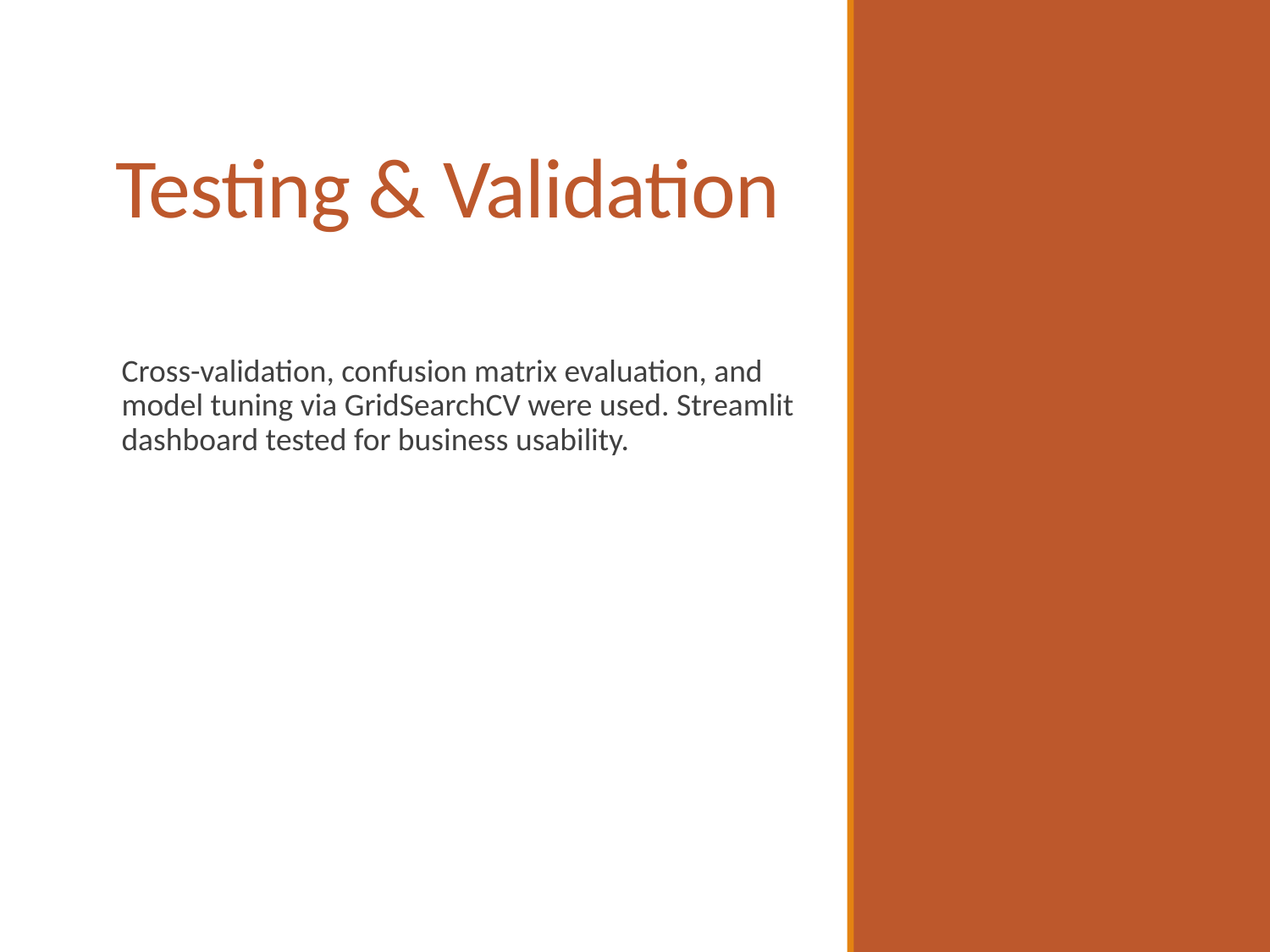

# Testing & Validation

Cross-validation, confusion matrix evaluation, and model tuning via GridSearchCV were used. Streamlit dashboard tested for business usability.